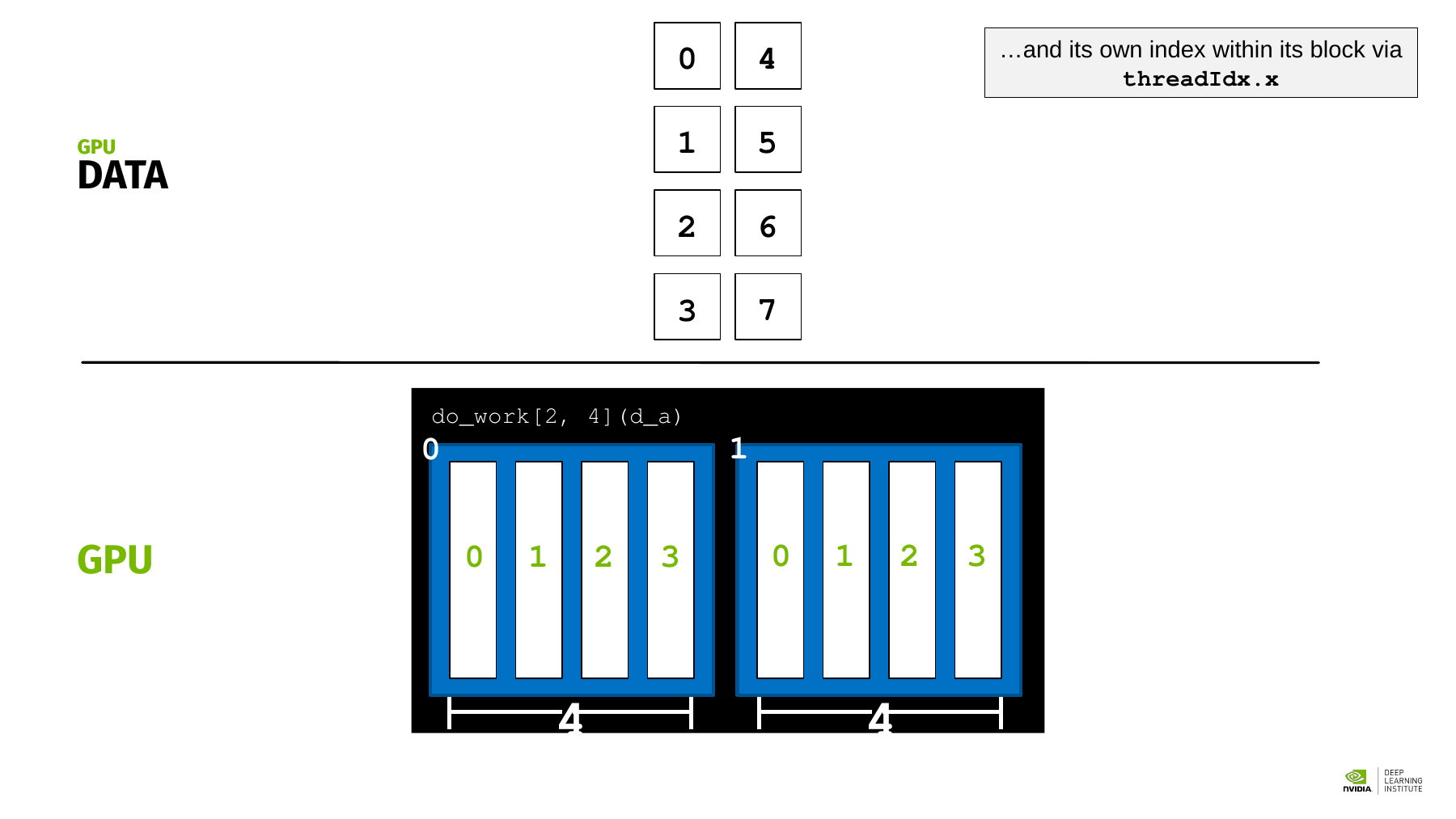

…and its own index within its block via threadIdx.x
4
5
6
7
0
1
2
3
GPU
GPU
DATA

do_work[2, 4](d_a)

1
0
0
1
2
3
0
1
2
3
GPU
4
4